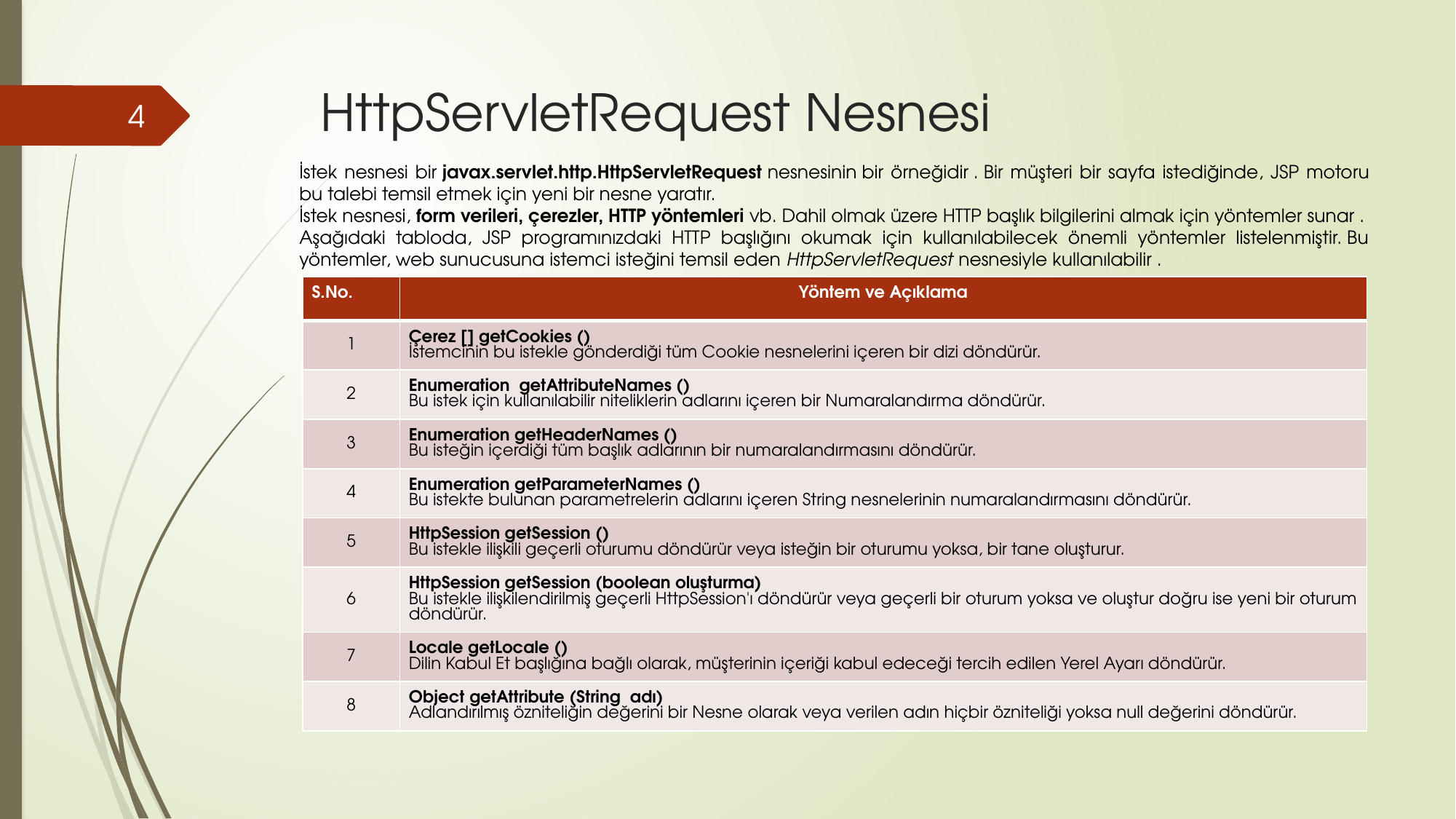

# HttpServletRequest Nesnesi
4
İstek nesnesi bir javax.servlet.http.HttpServletRequest nesnesinin bir örneğidir . Bir müşteri bir sayfa istediğinde, JSP motoru bu talebi temsil etmek için yeni bir nesne yaratır.
İstek nesnesi, form verileri, çerezler, HTTP yöntemleri vb. Dahil olmak üzere HTTP başlık bilgilerini almak için yöntemler sunar .
Aşağıdaki tabloda, JSP programınızdaki HTTP başlığını okumak için kullanılabilecek önemli yöntemler listelenmiştir. Bu yöntemler, web sunucusuna istemci isteğini temsil eden HttpServletRequest nesnesiyle kullanılabilir .
| S.No. | Yöntem ve Açıklama |
| --- | --- |
| 1 | Çerez [] getCookies () İstemcinin bu istekle gönderdiği tüm Cookie nesnelerini içeren bir dizi döndürür. |
| 2 | Enumeration getAttributeNames () Bu istek için kullanılabilir niteliklerin adlarını içeren bir Numaralandırma döndürür. |
| 3 | Enumeration getHeaderNames () Bu isteğin içerdiği tüm başlık adlarının bir numaralandırmasını döndürür. |
| 4 | Enumeration getParameterNames () Bu istekte bulunan parametrelerin adlarını içeren String nesnelerinin numaralandırmasını döndürür. |
| 5 | HttpSession getSession () Bu istekle ilişkili geçerli oturumu döndürür veya isteğin bir oturumu yoksa, bir tane oluşturur. |
| 6 | HttpSession getSession (boolean oluşturma) Bu istekle ilişkilendirilmiş geçerli HttpSession'ı döndürür veya geçerli bir oturum yoksa ve oluştur doğru ise yeni bir oturum döndürür. |
| 7 | Locale getLocale () Dilin Kabul Et başlığına bağlı olarak, müşterinin içeriği kabul edeceği tercih edilen Yerel Ayarı döndürür. |
| 8 | Object getAttribute (String adı) Adlandırılmış özniteliğin değerini bir Nesne olarak veya verilen adın hiçbir özniteliği yoksa null değerini döndürür. |